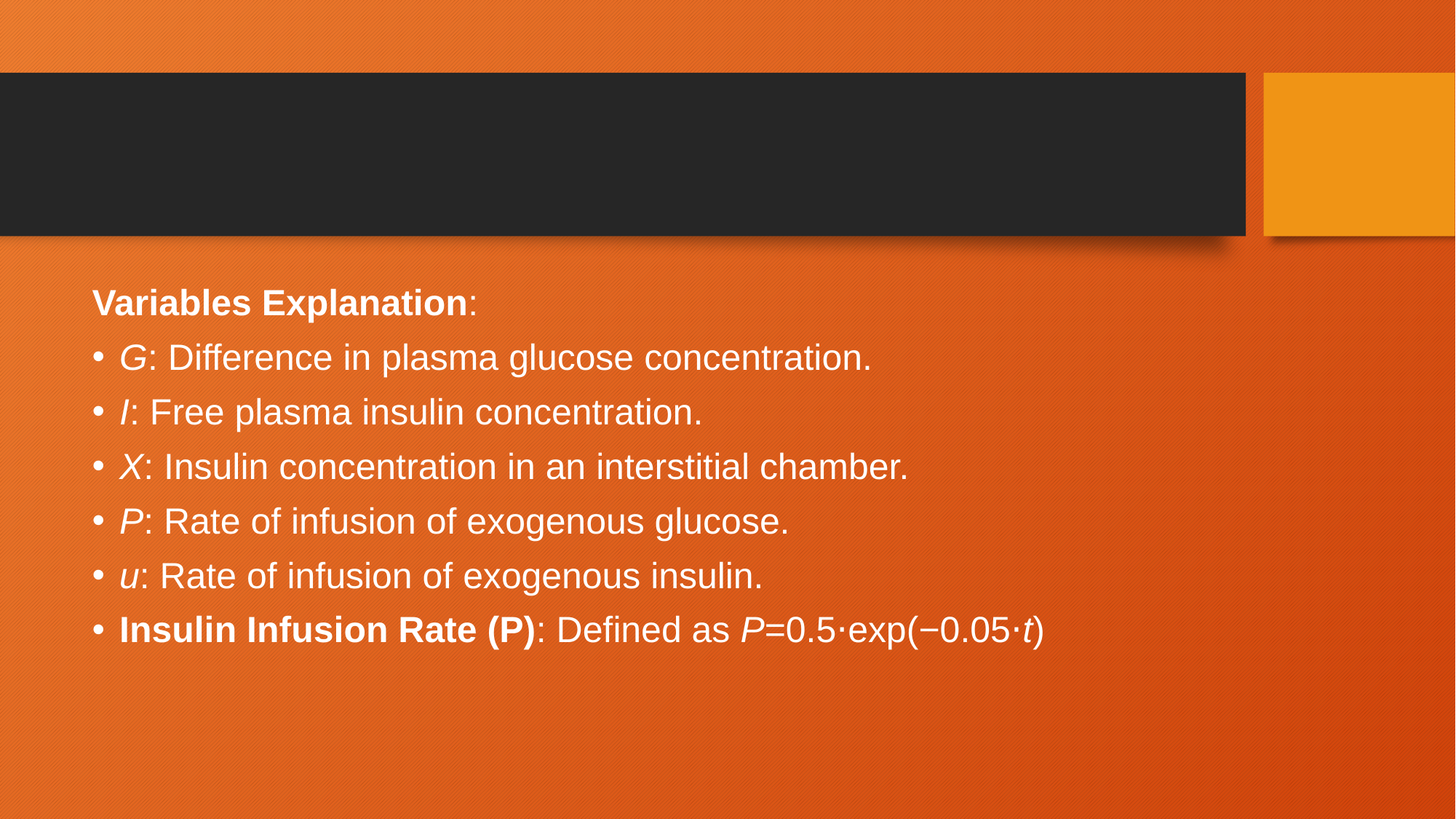

Variables Explanation:
G: Difference in plasma glucose concentration.
I: Free plasma insulin concentration.
X: Insulin concentration in an interstitial chamber.
P: Rate of infusion of exogenous glucose.
u: Rate of infusion of exogenous insulin.
Insulin Infusion Rate (P): Defined as P=0.5⋅exp(−0.05⋅t)